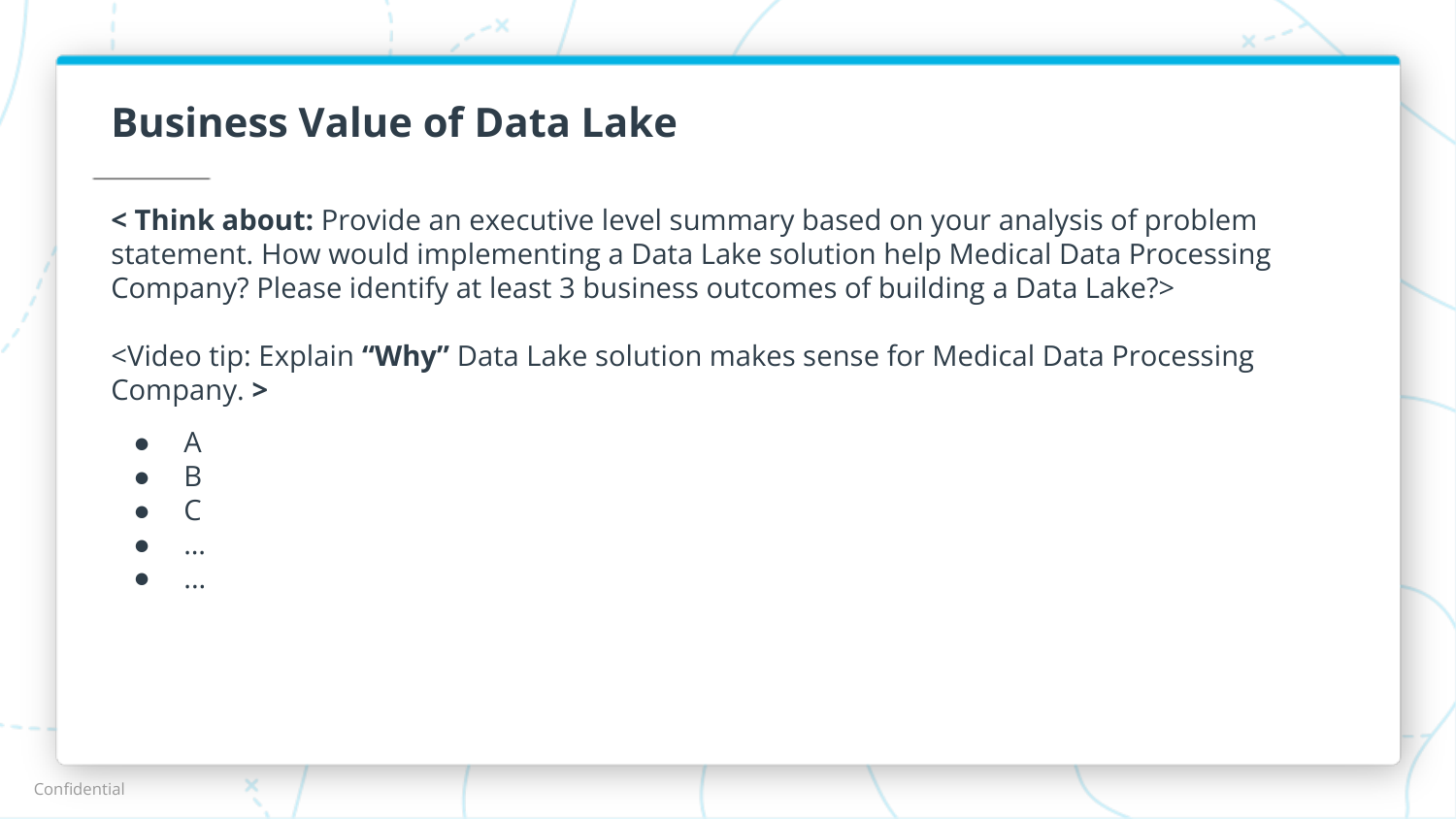

# Business Value of Data Lake
< Think about: Provide an executive level summary based on your analysis of problem statement. How would implementing a Data Lake solution help Medical Data Processing Company? Please identify at least 3 business outcomes of building a Data Lake?>

<Video tip: Explain “Why” Data Lake solution makes sense for Medical Data Processing Company. >
A
B
C
…
...